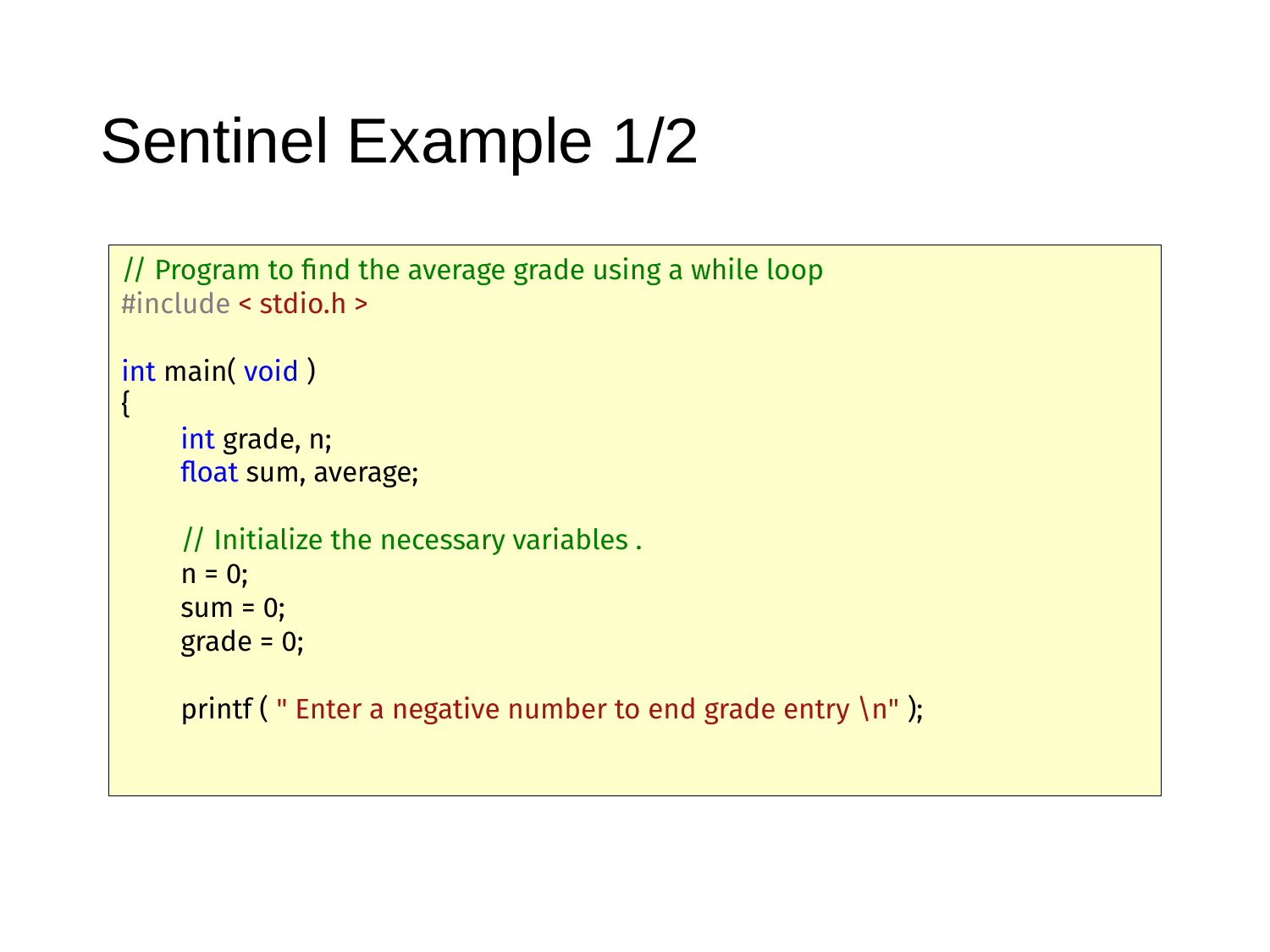

# Sentinel Example 1/2
// Program to find the average grade using a while loop
#include < stdio.h >

int main( void )
{
        int grade, n;
        float sum, average;

        // Initialize the necessary variables .
        n = 0;
        sum = 0;
        grade = 0;

        printf ( " Enter a negative number to end grade entry \n" );